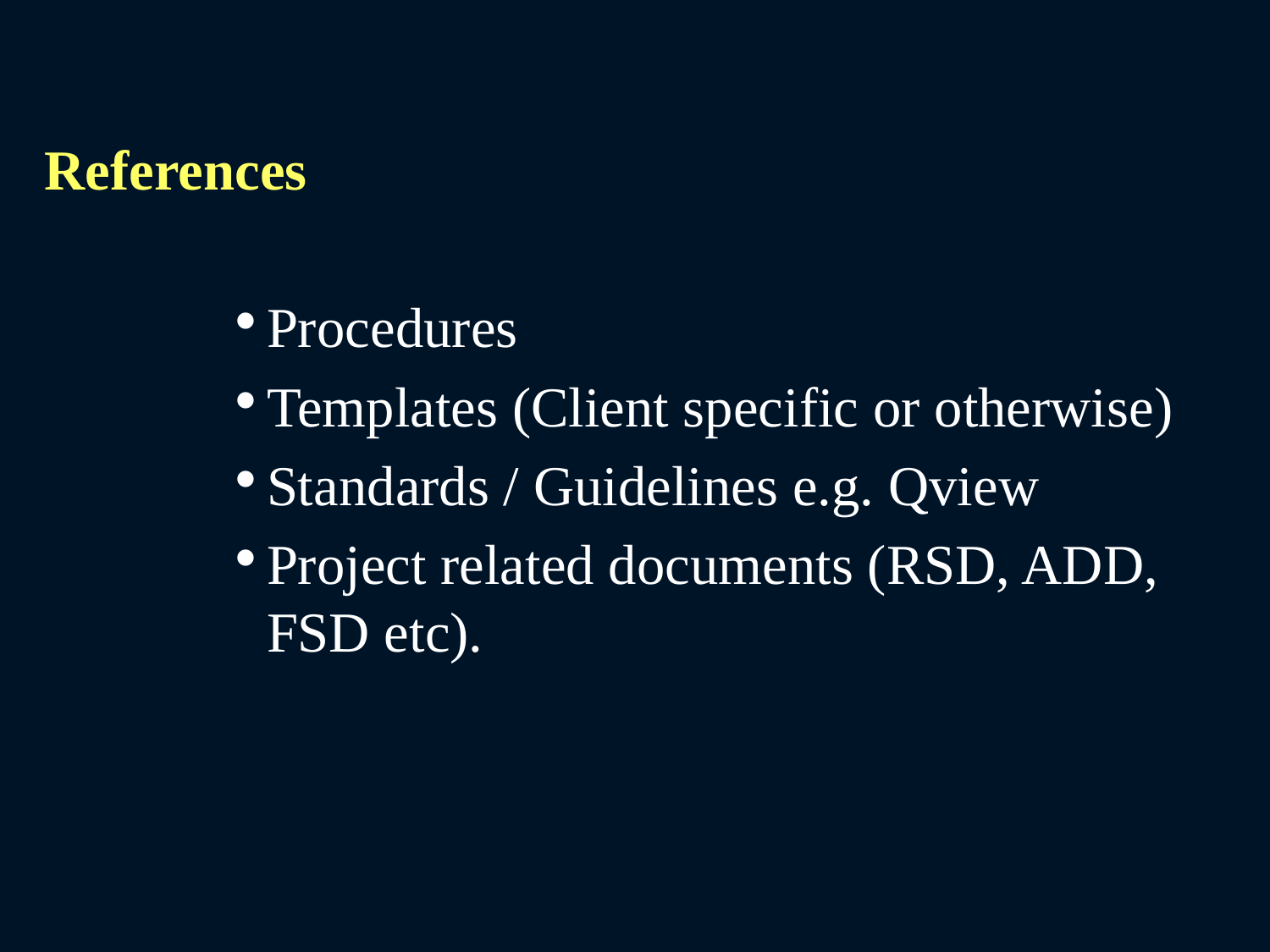

References

Procedures
Templates (Client specific or otherwise)
Standards / Guidelines e.g. Qview
Project related documents (RSD, ADD, FSD etc).